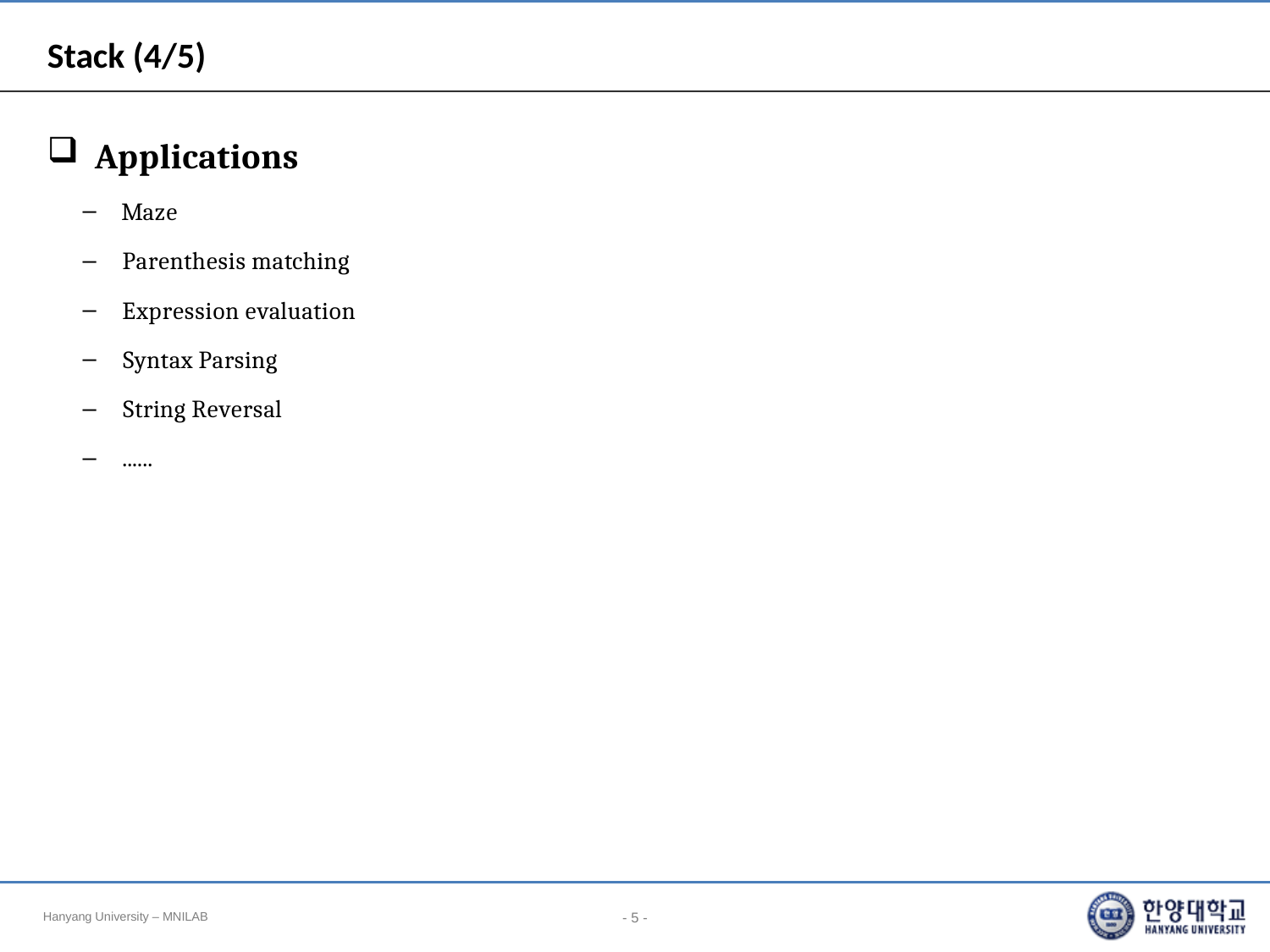

# Stack (4/5)
Applications
Maze
Parenthesis matching
Expression evaluation
Syntax Parsing
String Reversal
......